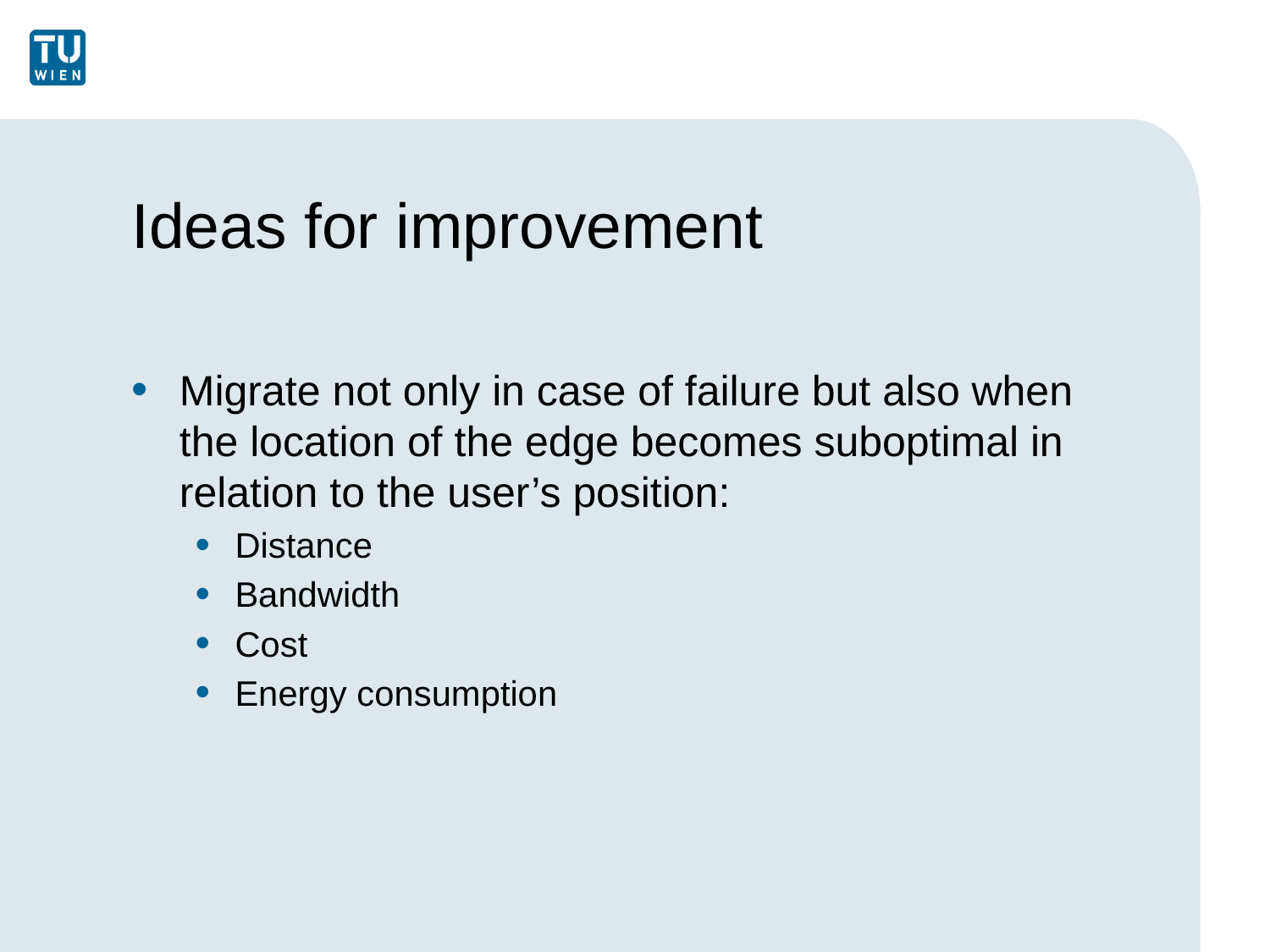

# Ideas for improvement
Migrate not only in case of failure but also when the location of the edge becomes suboptimal in relation to the user’s position:
Distance
Bandwidth
Cost
Energy consumption